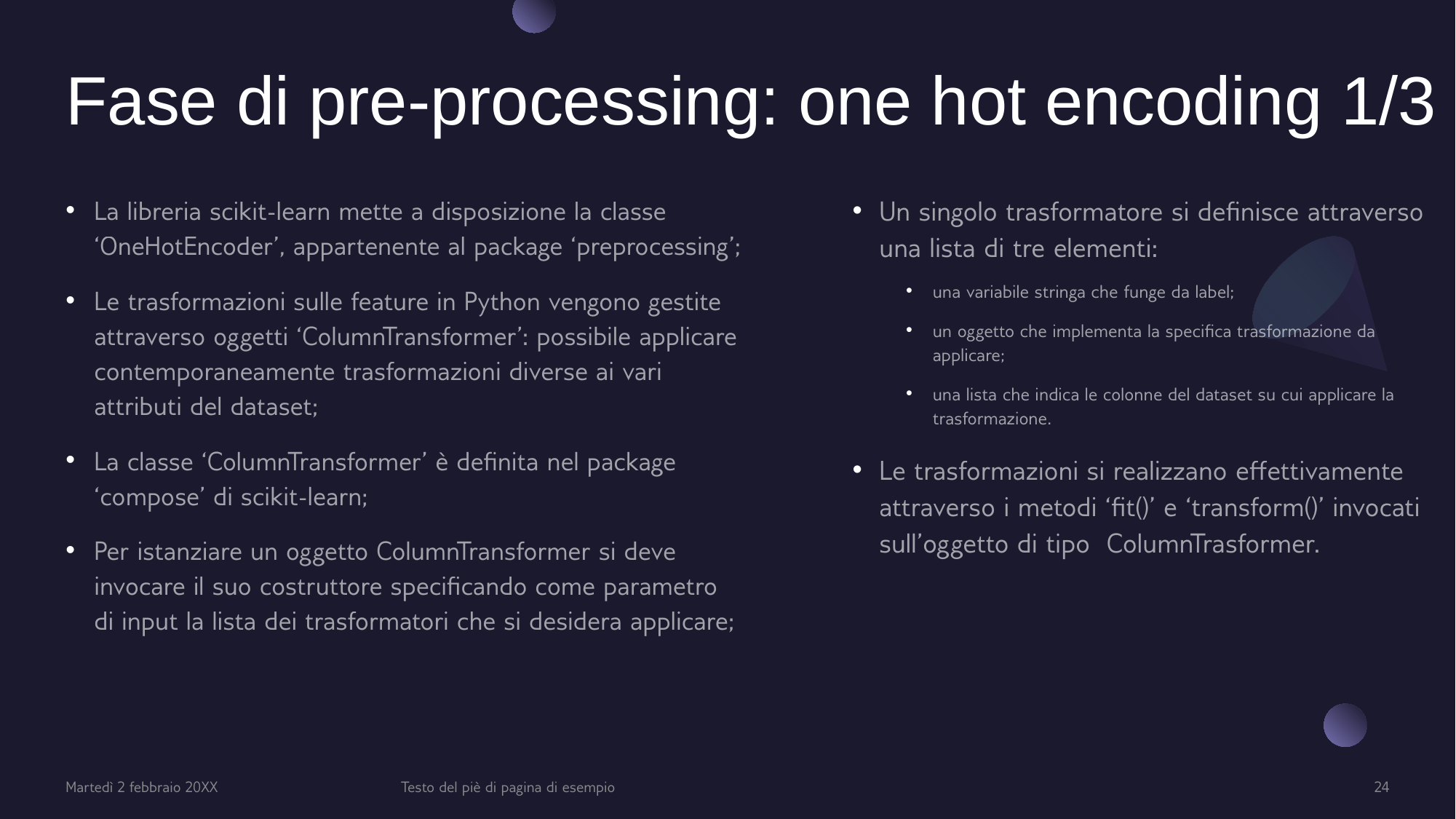

# Fase di pre-processing: one hot encoding 1/3
Un singolo trasformatore si definisce attraverso una lista di tre elementi:
una variabile stringa che funge da label;
un oggetto che implementa la specifica trasformazione da applicare;
una lista che indica le colonne del dataset su cui applicare la trasformazione.
Le trasformazioni si realizzano effettivamente attraverso i metodi ‘fit()’ e ‘transform()’ invocati sull’oggetto di tipo  ColumnTrasformer.

La libreria scikit-learn mette a disposizione la classe ‘OneHotEncoder’, appartenente al package ‘preprocessing’;
Le trasformazioni sulle feature in Python vengono gestite attraverso oggetti ‘ColumnTransformer’: possibile applicare contemporaneamente trasformazioni diverse ai vari attributi del dataset;
La classe ‘ColumnTransformer’ è definita nel package ‘compose’ di scikit-learn;
Per istanziare un oggetto ColumnTransformer si deve invocare il suo costruttore specificando come parametro di input la lista dei trasformatori che si desidera applicare;

Martedì 2 febbraio 20XX
Testo del piè di pagina di esempio
24